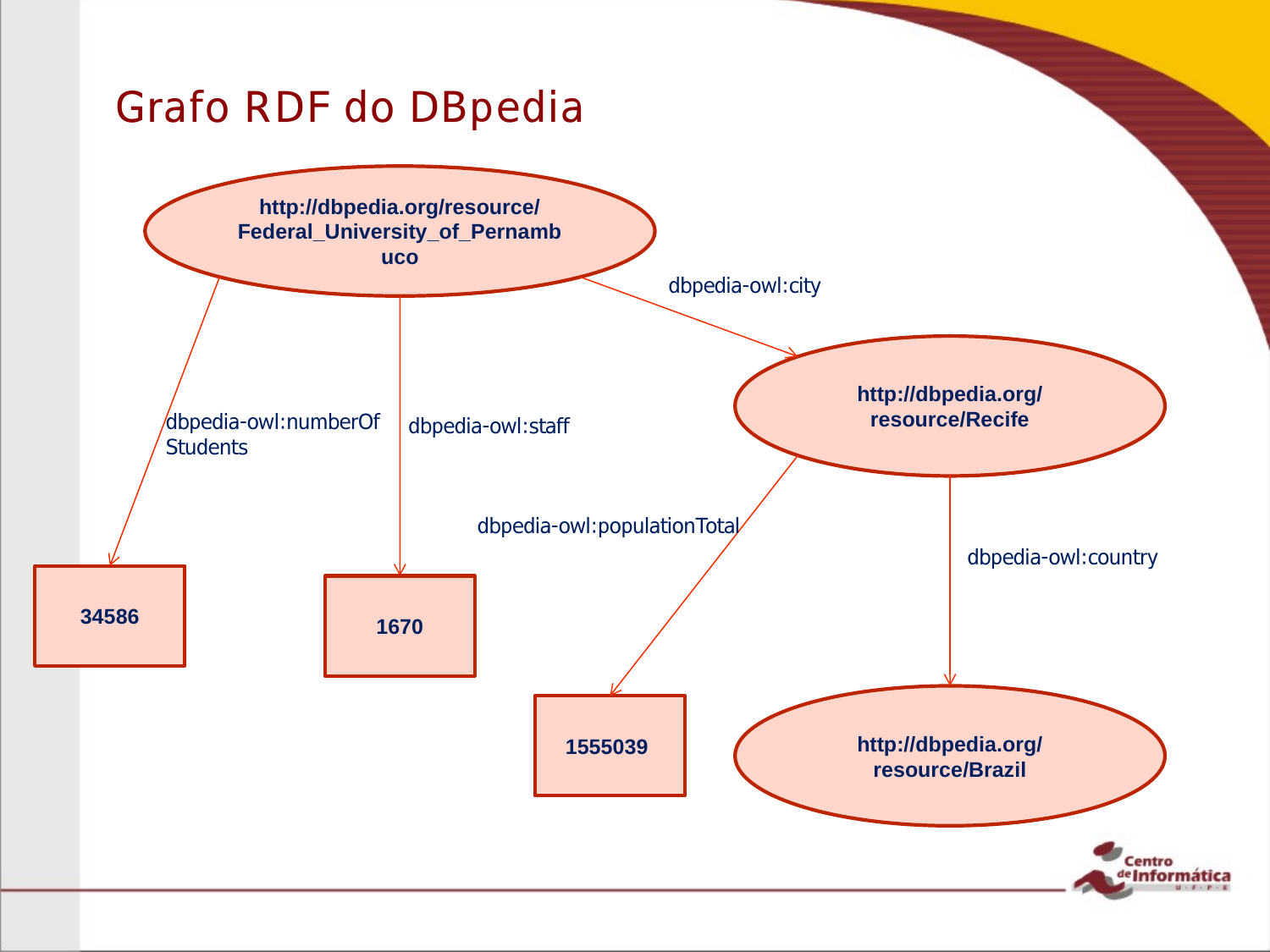

# Grafo RDF do DBpedia
http://dbpedia.org/resource/Federal_University_of_Pernambuco
dbpedia-owl:city
http://dbpedia.org/resource/Recife
dbpedia-owl:numberOf
Students
dbpedia-owl:staff
dbpedia-owl:populationTotal
dbpedia-owl:country
34586
1670
http://dbpedia.org/resource/Brazil
1555039